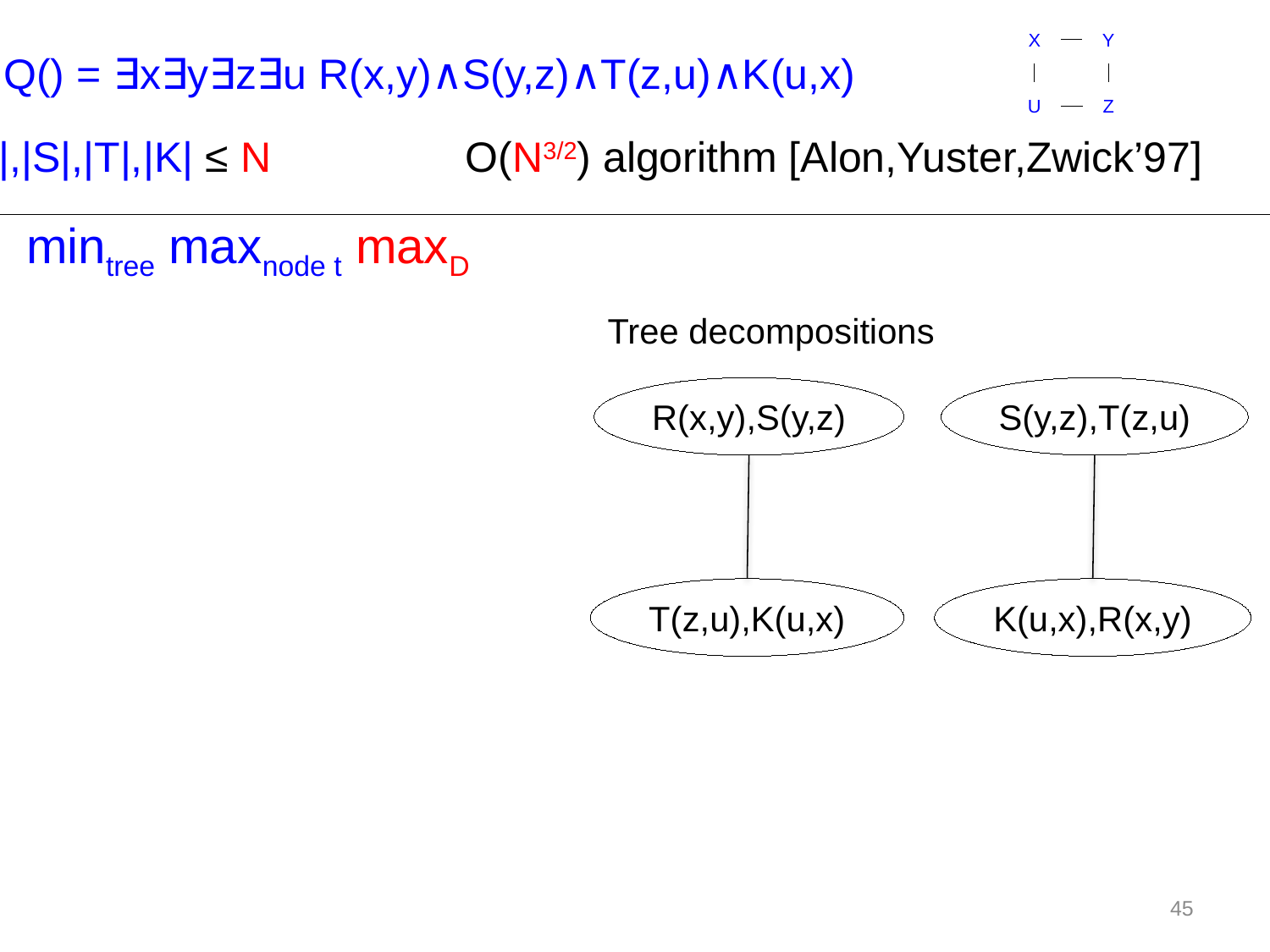

X
Y
U
Z
Q() = ∃x∃y∃z∃u R(x,y)∧S(y,z)∧T(z,u)∧K(u,x)
|R|,|S|,|T|,|K| ≤ N	 	O(N3/2) algorithm [Alon,Yuster,Zwick’97]
mintree maxnode t maxD
Tree decompositions
R(x,y),S(y,z)
T(z,u),K(u,x)
S(y,z),T(z,u)
K(u,x),R(x,y)
45